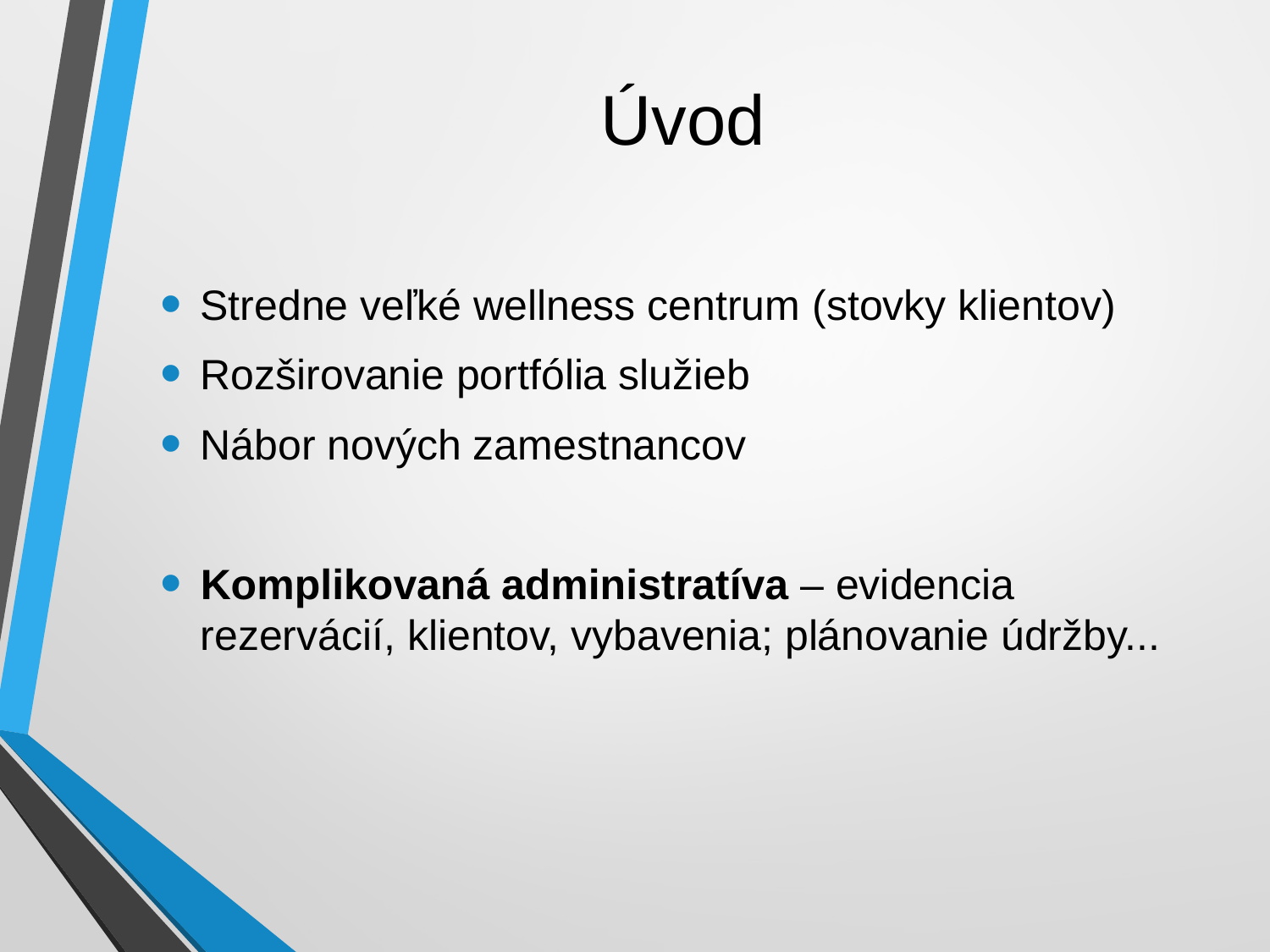

# Úvod
Stredne veľké wellness centrum (stovky klientov)
Rozširovanie portfólia služieb
Nábor nových zamestnancov

Komplikovaná administratíva – evidencia rezervácií, klientov, vybavenia; plánovanie údržby...